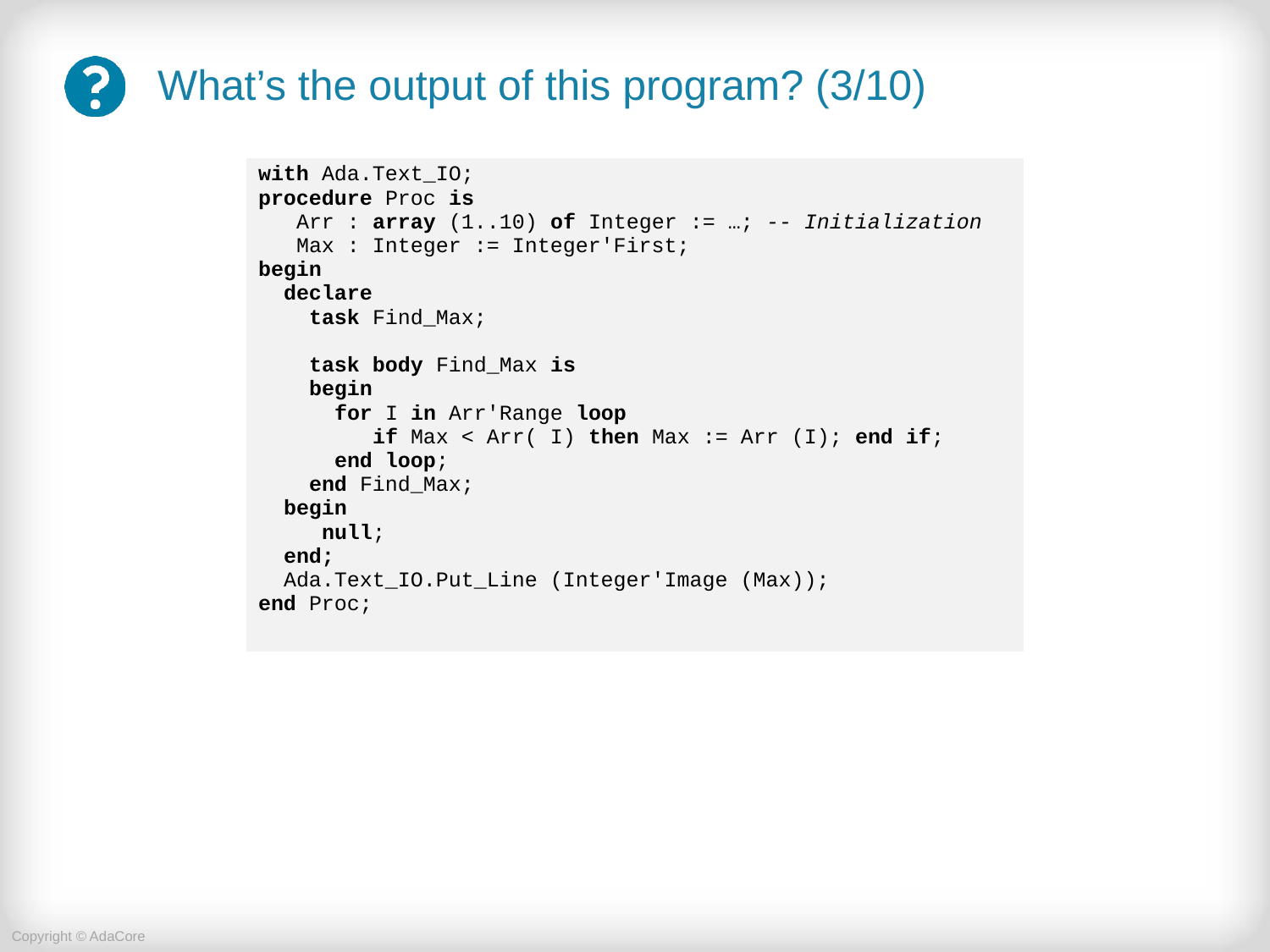

# What’s the output of this program? (3/10)
| with Ada.Text\_IO; procedure Proc is Arr : array (1..10) of Integer := …; -- Initialization Max : Integer := Integer'First; begin declare task Find\_Max; task body Find\_Max is begin for I in Arr'Range loop if Max < Arr( I) then Max := Arr (I); end if; end loop; end Find\_Max; begin null; end; Ada.Text\_IO.Put\_Line (Integer'Image (Max)); end Proc; |
| --- |